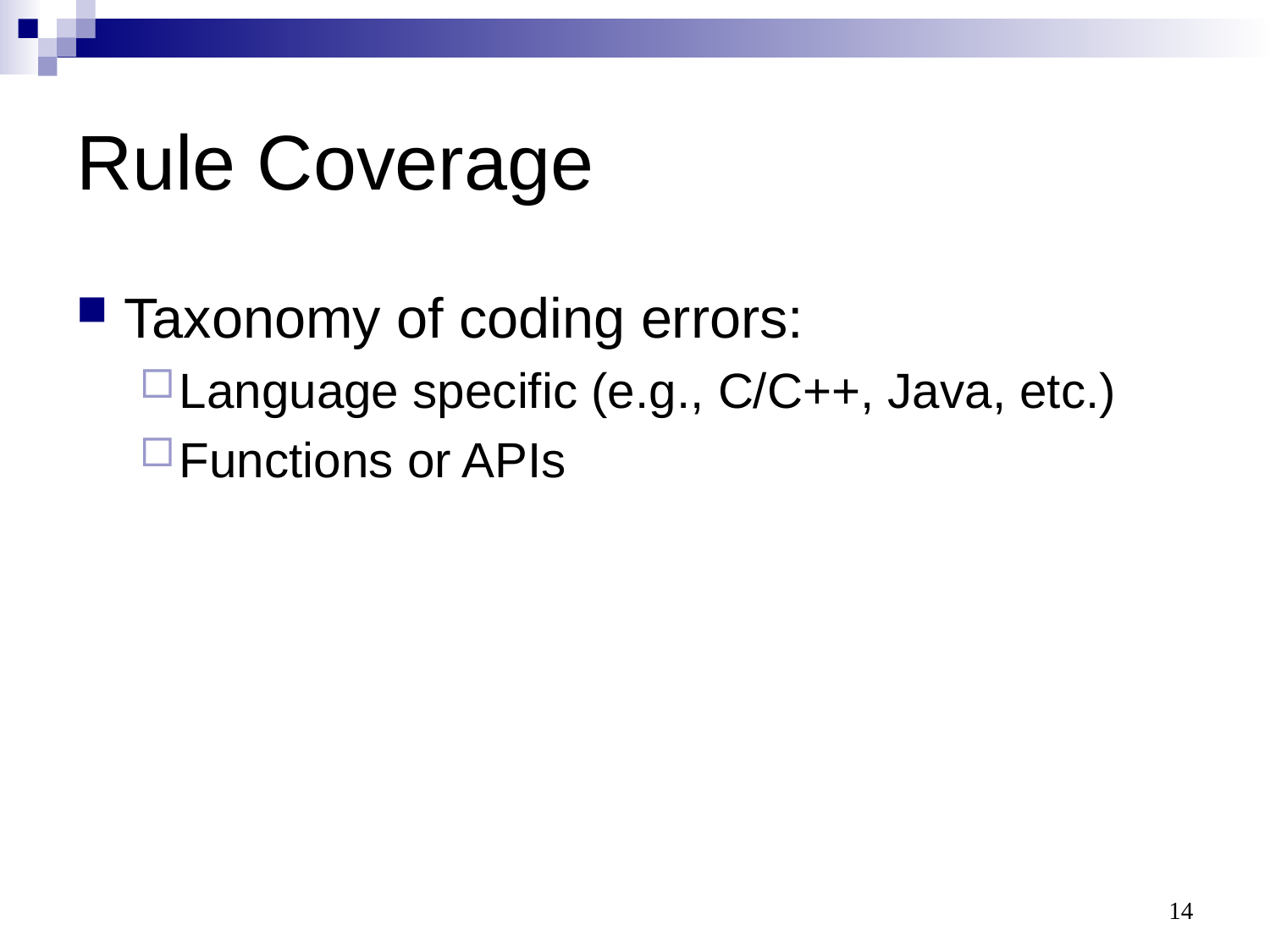

# Rule Coverage
Taxonomy of coding errors:
Language specific (e.g., C/C++, Java, etc.)
Functions or APIs
14